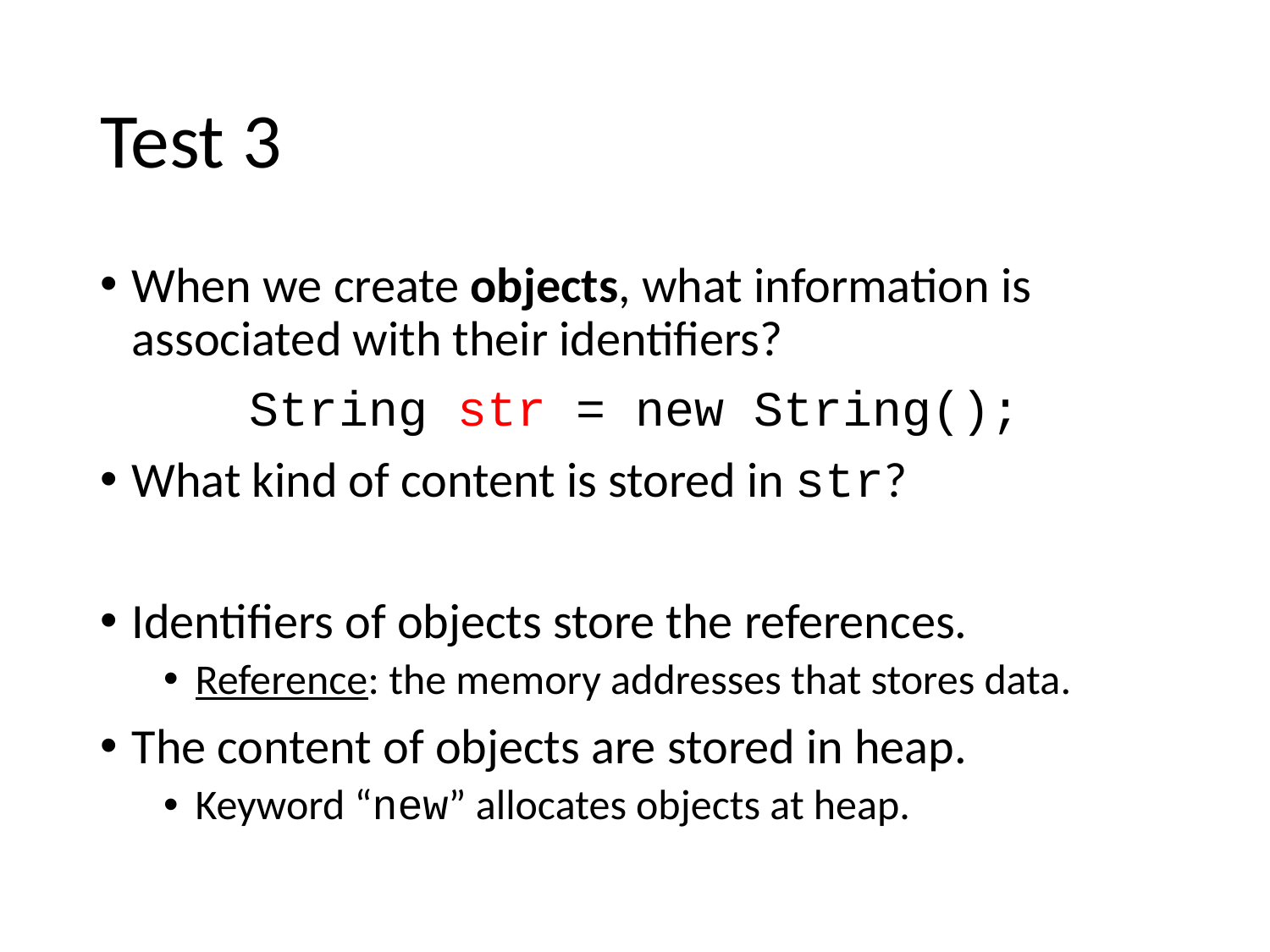

# Test 3
When we create objects, what information is associated with their identifiers?
String str = new String();
What kind of content is stored in str?

Identifiers of objects store the references.
Reference: the memory addresses that stores data.
The content of objects are stored in heap.
Keyword “new” allocates objects at heap.